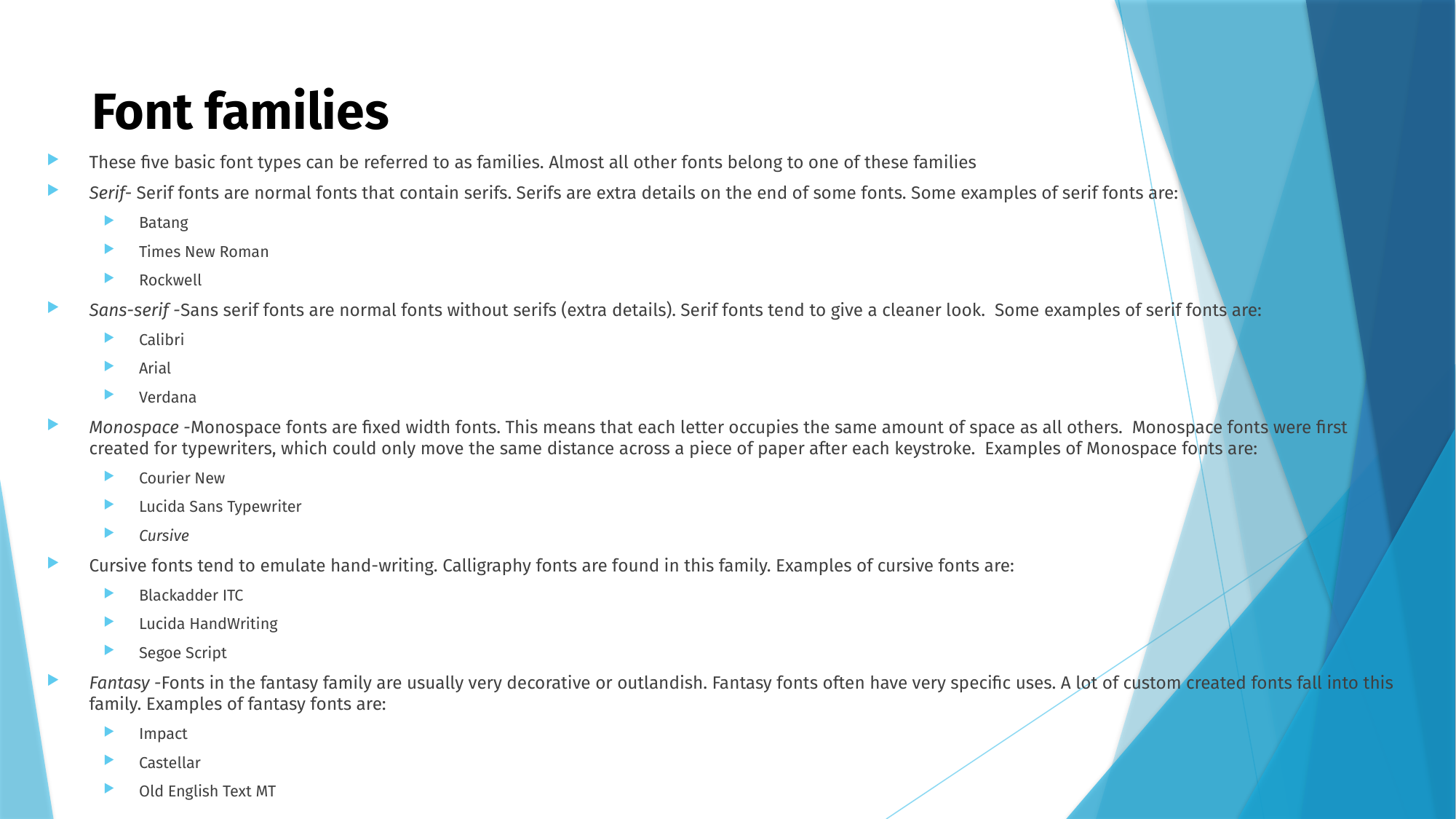

# Font families
These five basic font types can be referred to as families. Almost all other fonts belong to one of these families
Serif- Serif fonts are normal fonts that contain serifs. Serifs are extra details on the end of some fonts. Some examples of serif fonts are:
Batang
Times New Roman
Rockwell
Sans-serif -Sans serif fonts are normal fonts without serifs (extra details). Serif fonts tend to give a cleaner look.  Some examples of serif fonts are:
Calibri
Arial
Verdana
Monospace -Monospace fonts are fixed width fonts. This means that each letter occupies the same amount of space as all others.  Monospace fonts were first created for typewriters, which could only move the same distance across a piece of paper after each keystroke.  Examples of Monospace fonts are:
Courier New
Lucida Sans Typewriter
Cursive
Cursive fonts tend to emulate hand-writing. Calligraphy fonts are found in this family. Examples of cursive fonts are:
Blackadder ITC
Lucida HandWriting
Segoe Script
Fantasy -Fonts in the fantasy family are usually very decorative or outlandish. Fantasy fonts often have very specific uses. A lot of custom created fonts fall into this family. Examples of fantasy fonts are:
Impact
Castellar
Old English Text MT